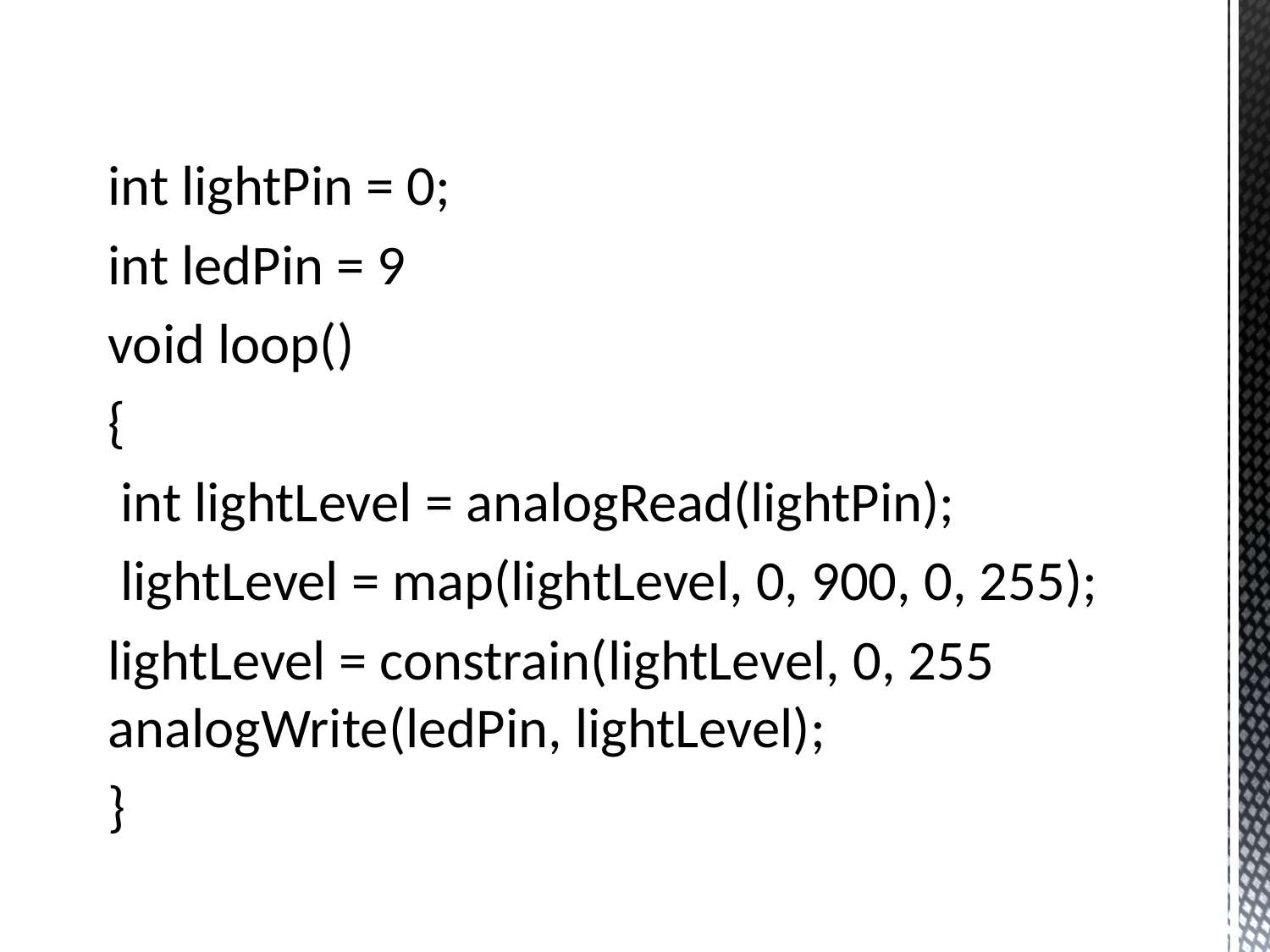

int lightPin = 0;
int ledPin = 9
void loop()
{
 int lightLevel = analogRead(lightPin);
 lightLevel = map(lightLevel, 0, 900, 0, 255);
lightLevel = constrain(lightLevel, 0, 255 analogWrite(ledPin, lightLevel);
}